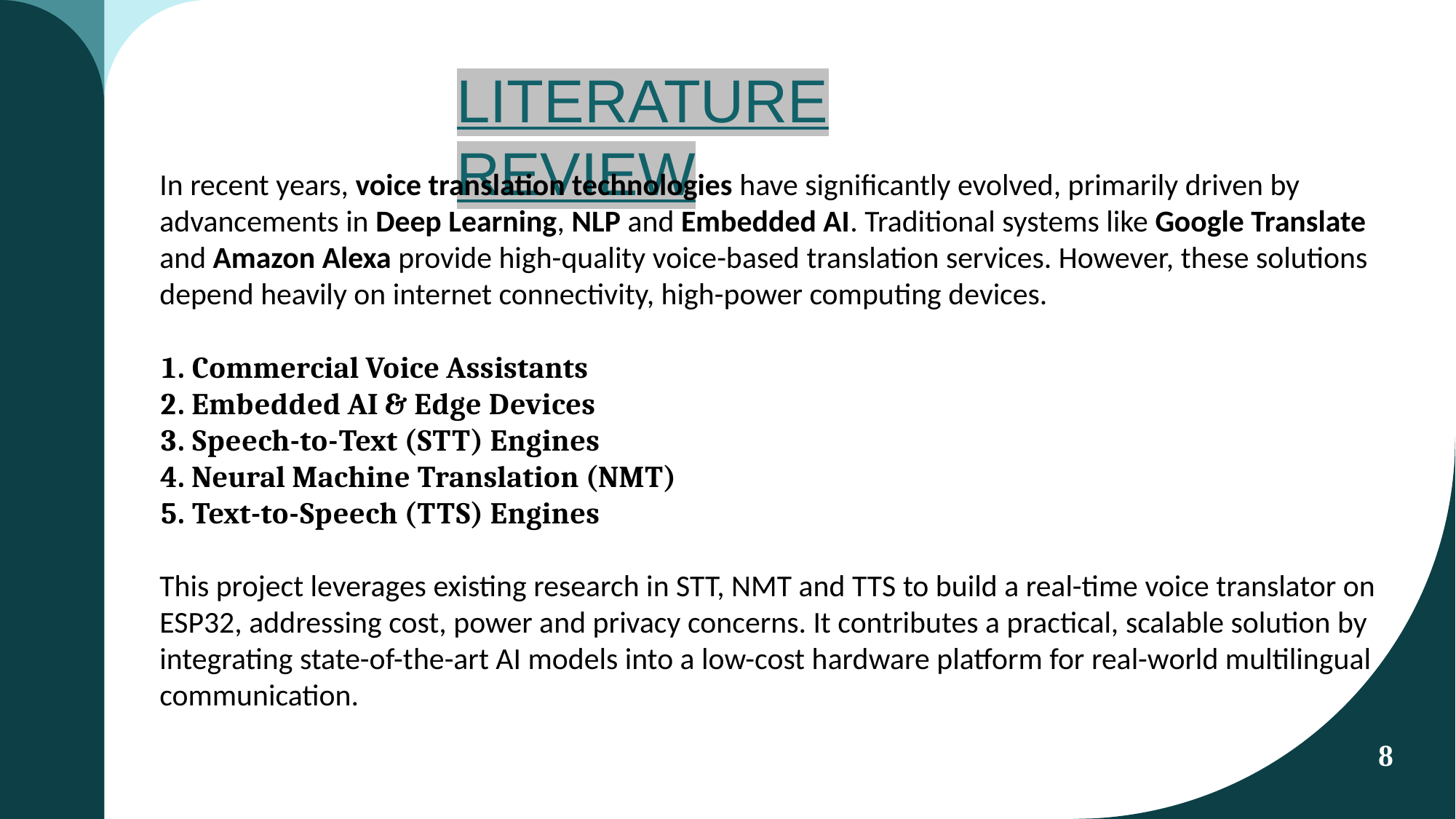

LITERATURE REVIEW
In recent years, voice translation technologies have significantly evolved, primarily driven by advancements in Deep Learning, NLP and Embedded AI. Traditional systems like Google Translate and Amazon Alexa provide high-quality voice-based translation services. However, these solutions depend heavily on internet connectivity, high-power computing devices.

1. Commercial Voice Assistants
2. Embedded AI & Edge Devices
3. Speech-to-Text (STT) Engines
4. Neural Machine Translation (NMT)
5. Text-to-Speech (TTS) Engines

This project leverages existing research in STT, NMT and TTS to build a real-time voice translator on ESP32, addressing cost, power and privacy concerns. It contributes a practical, scalable solution by integrating state-of-the-art AI models into a low-cost hardware platform for real-world multilingual communication.
8